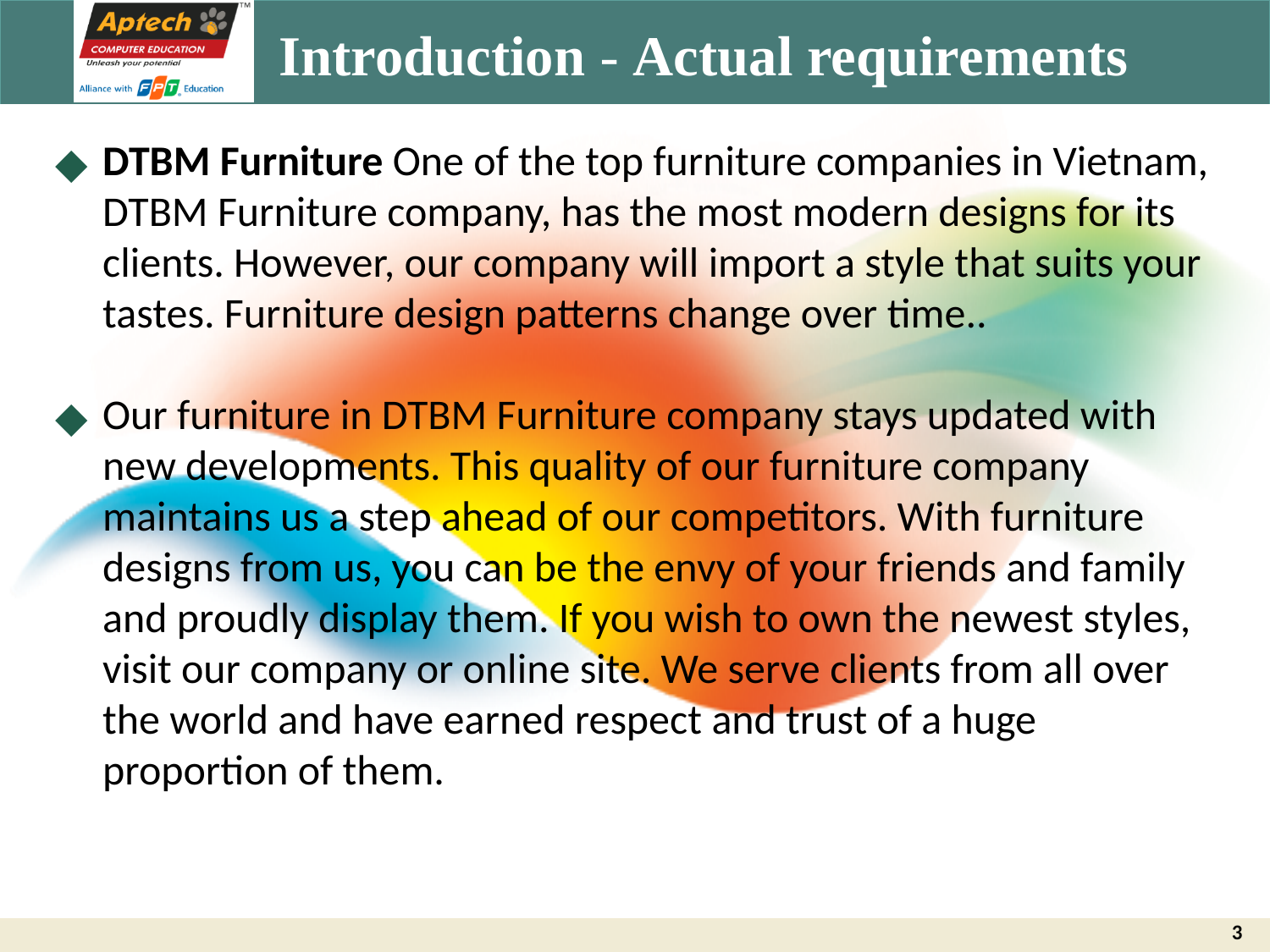

# Introduction - Actual requirements
DTBM Furniture One of the top furniture companies in Vietnam, DTBM Furniture company, has the most modern designs for its clients. However, our company will import a style that suits your tastes. Furniture design patterns change over time..

Our furniture in DTBM Furniture company stays updated with new developments. This quality of our furniture company maintains us a step ahead of our competitors. With furniture designs from us, you can be the envy of your friends and family and proudly display them. If you wish to own the newest styles, visit our company or online site. We serve clients from all over the world and have earned respect and trust of a huge proportion of them.
3